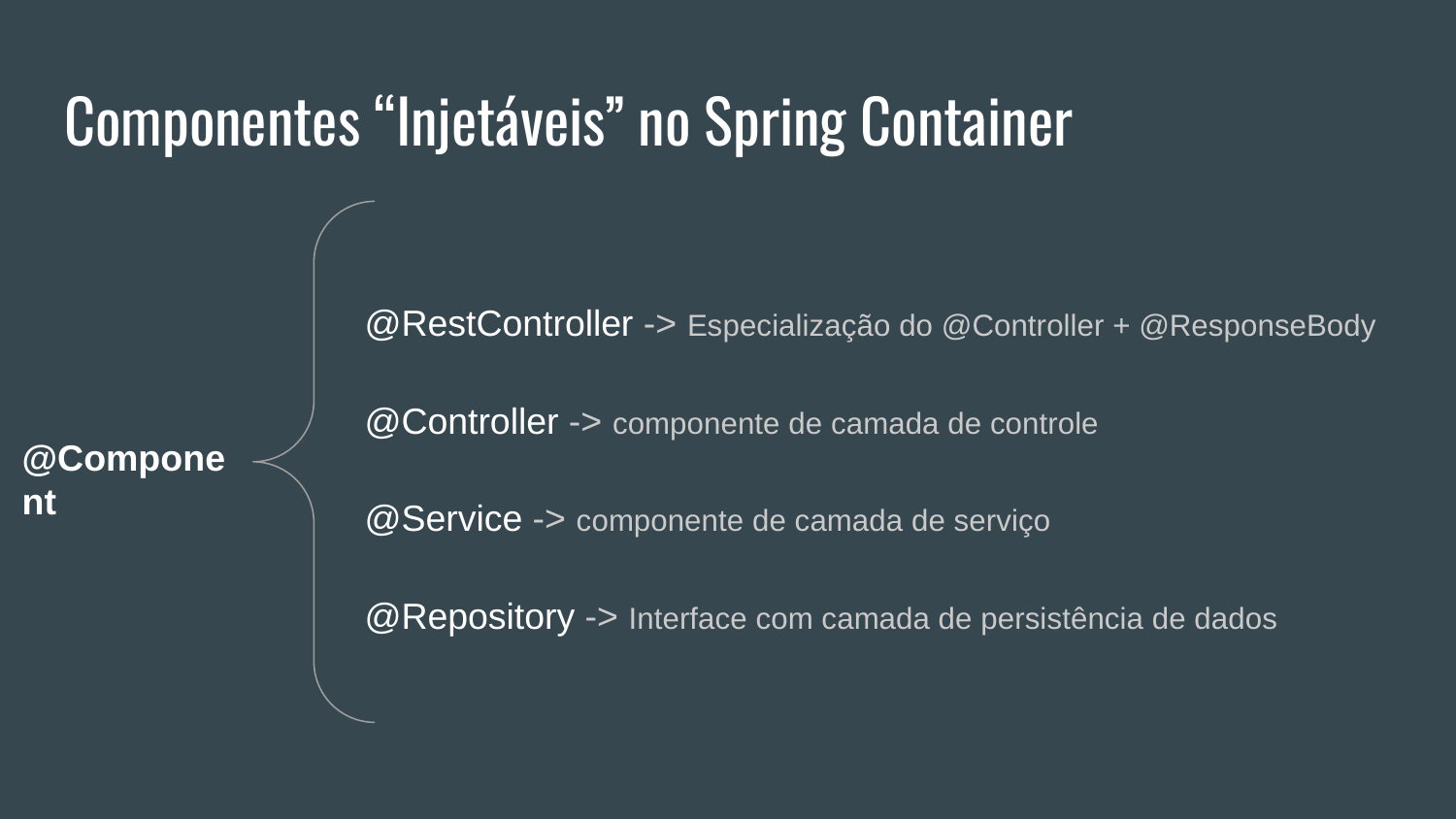

# Componentes “Injetáveis” no Spring Container

@RestController -> Especialização do @Controller + @ResponseBody
@Controller -> componente de camada de controle
@Service -> componente de camada de serviço
@Repository -> Interface com camada de persistência de dados
@Component